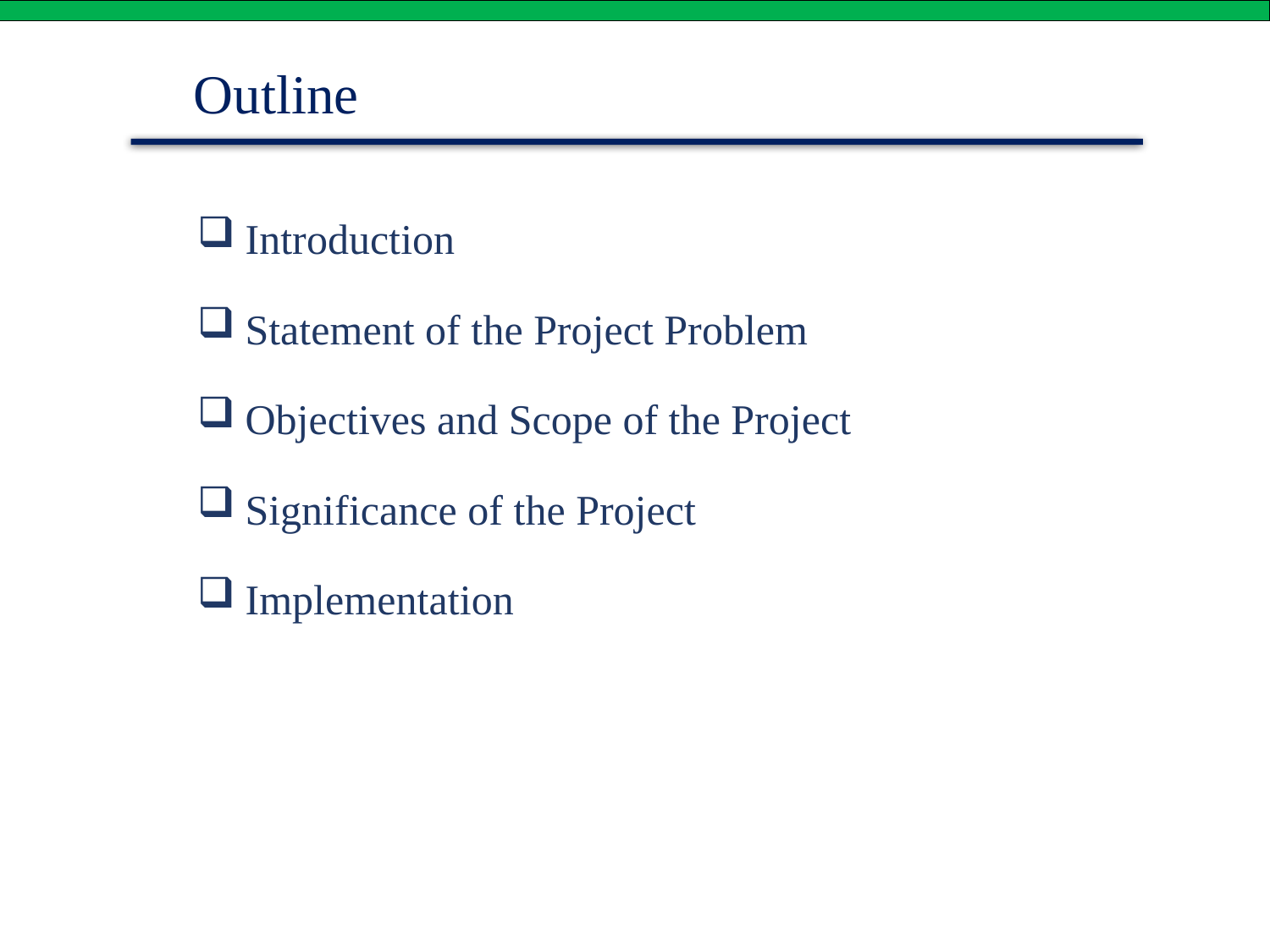

# Outline

Introduction
Statement of the Project Problem
Objectives and Scope of the Project
Significance of the Project
Implementation